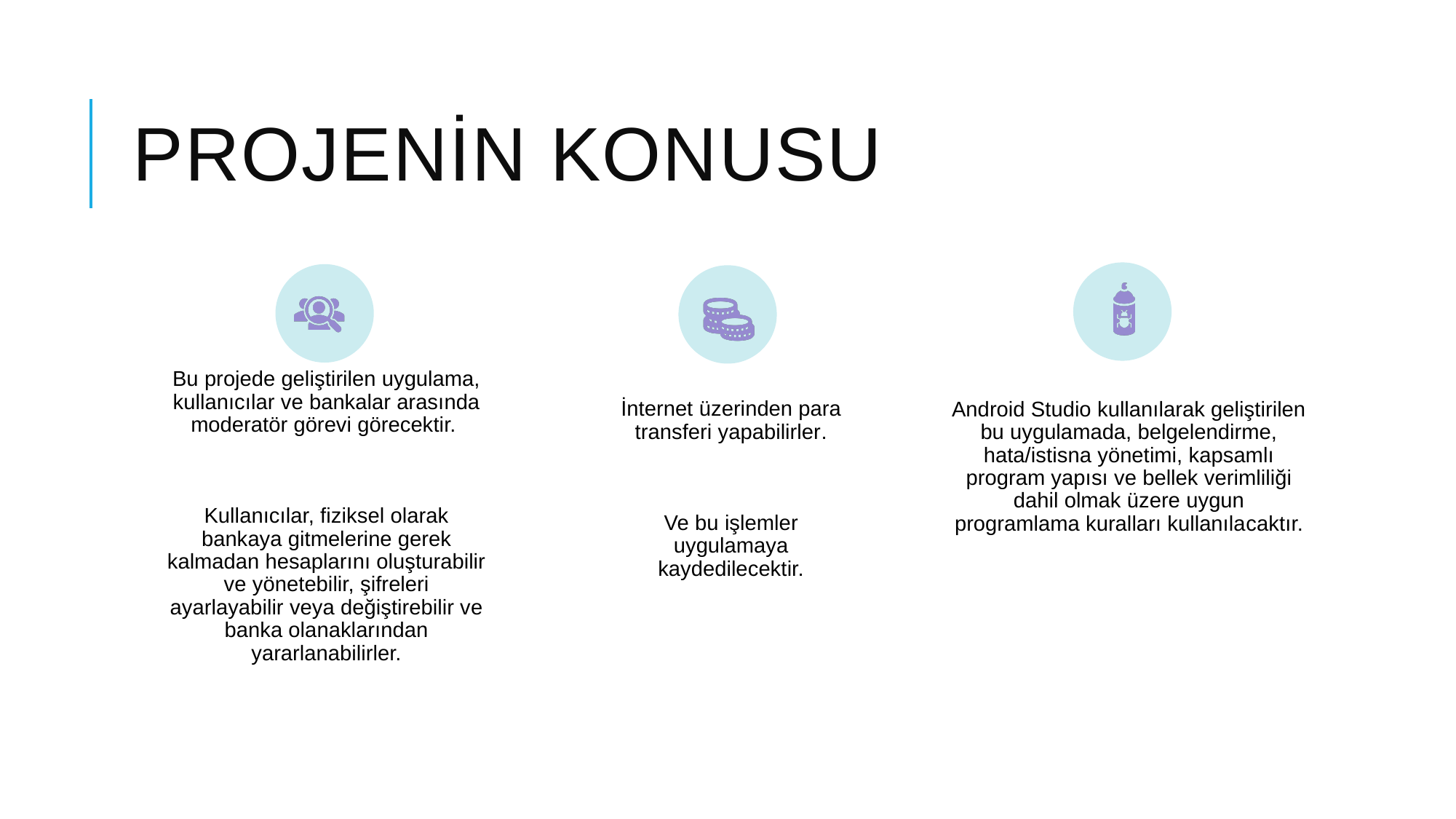

# PROJENİN KONUSU
Bu projede geliştirilen uygulama, kullanıcılar ve bankalar arasında moderatör görevi görecektir.

Kullanıcılar, fiziksel olarak bankaya gitmelerine gerek kalmadan hesaplarını oluşturabilir ve yönetebilir, şifreleri ayarlayabilir veya değiştirebilir ve banka olanaklarından yararlanabilirler.
İnternet üzerinden para transferi yapabilirler.

Ve bu işlemler uygulamaya kaydedilecektir.
Android Studio kullanılarak geliştirilen bu uygulamada, belgelendirme, hata/istisna yönetimi, kapsamlı program yapısı ve bellek verimliliği dahil olmak üzere uygun programlama kuralları kullanılacaktır.